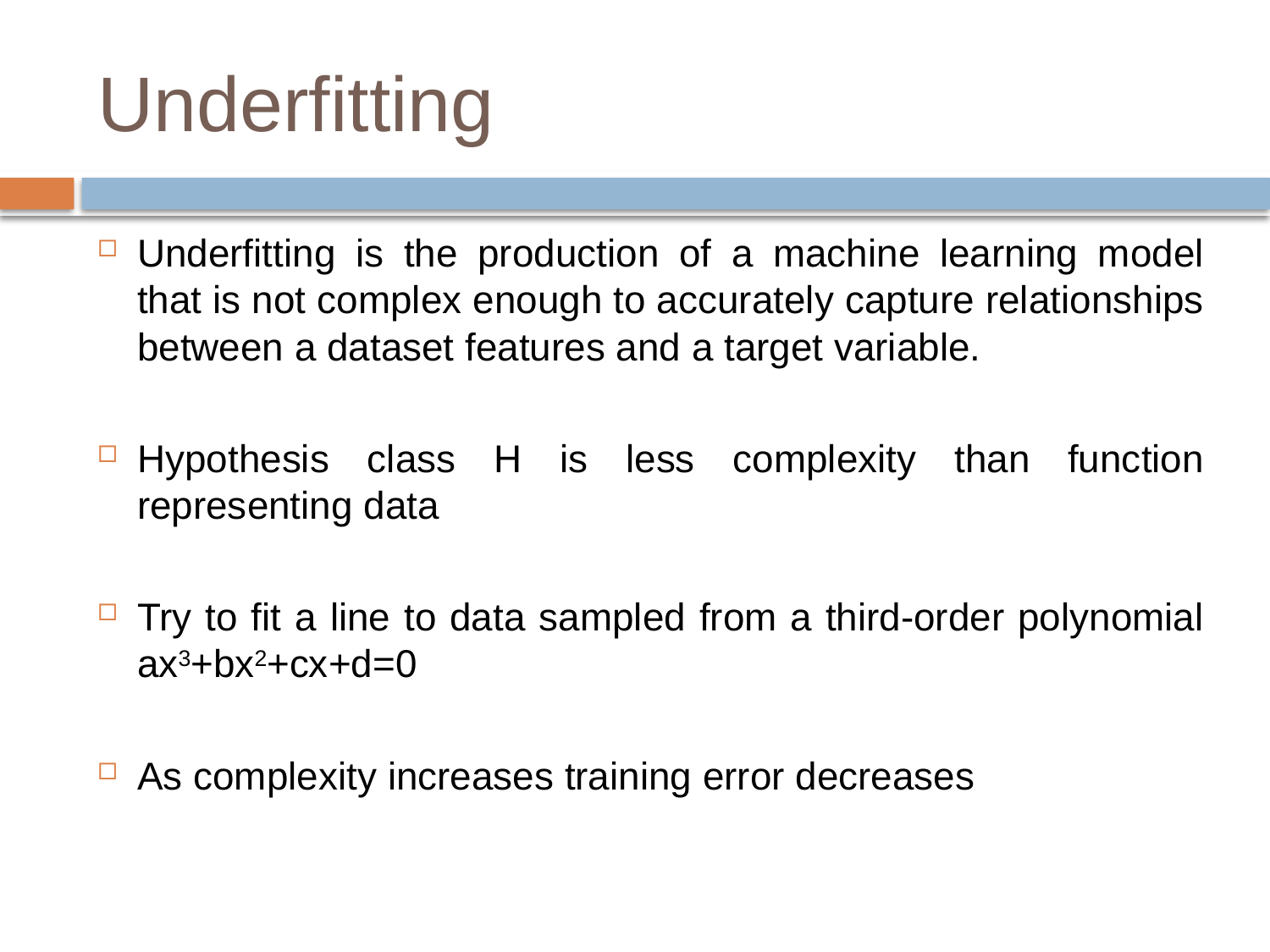

# Underfitting
Underfitting is the production of a machine learning model that is not complex enough to accurately capture relationships between a dataset features and a target variable.

Hypothesis class H is less complexity than function representing data

Try to fit a line to data sampled from a third-order polynomial ax3+bx2+cx+d=0

As complexity increases training error decreases